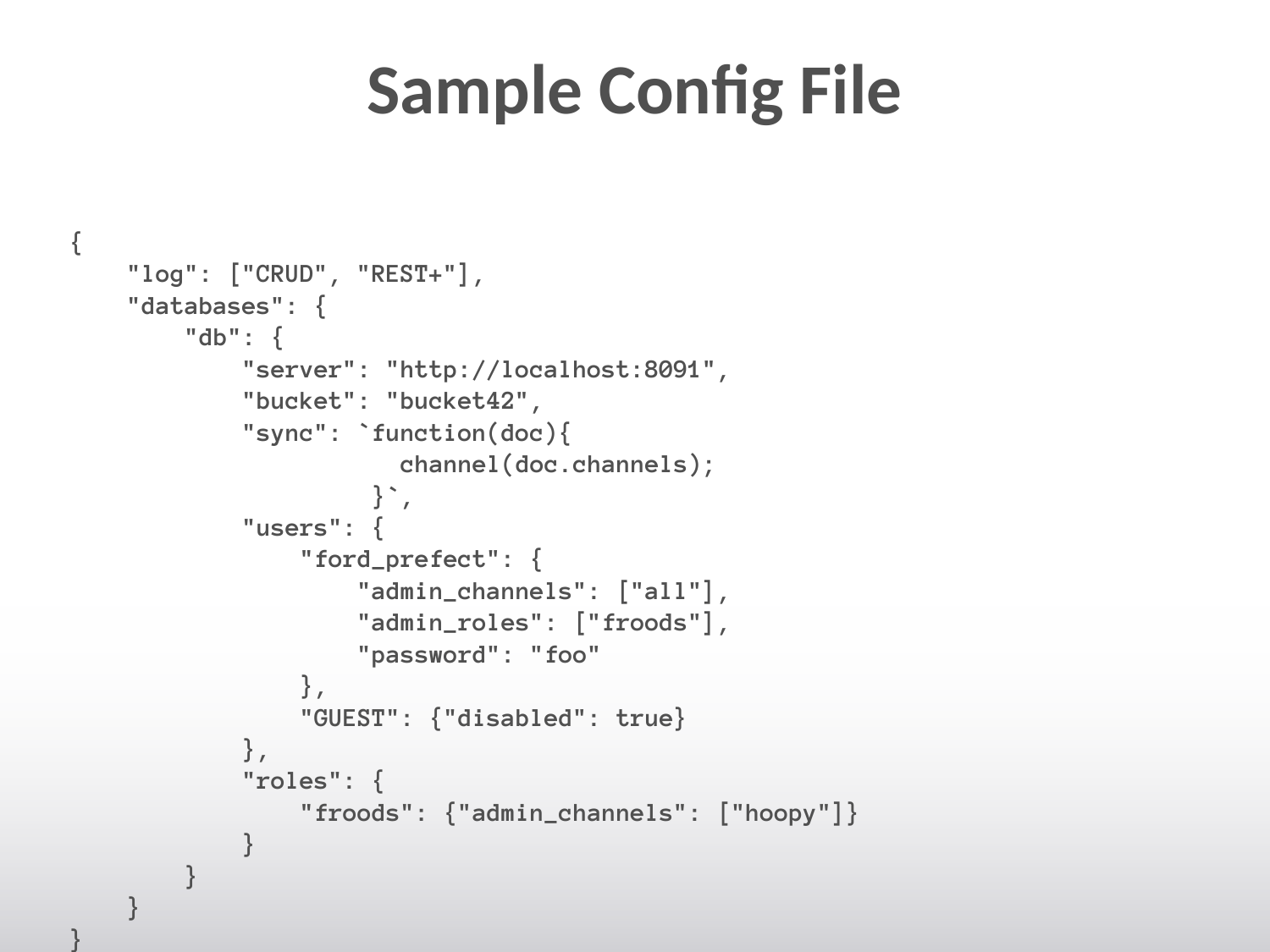

# Sample Config File
{
    "log": ["CRUD", "REST+"],
    "databases": {
        "db": {
            "server": "http://localhost:8091",
            "bucket": "bucket42",
            "sync": `function(doc){
                       channel(doc.channels);
                     }`,
            "users": {
                "ford_prefect": {
                    "admin_channels": ["all"],
                    "admin_roles": ["froods"],
                    "password": "foo"
                },
                "GUEST": {"disabled": true}
            },
            "roles": {
                "froods": {"admin_channels": ["hoopy"]}
            }
        }
    }
}